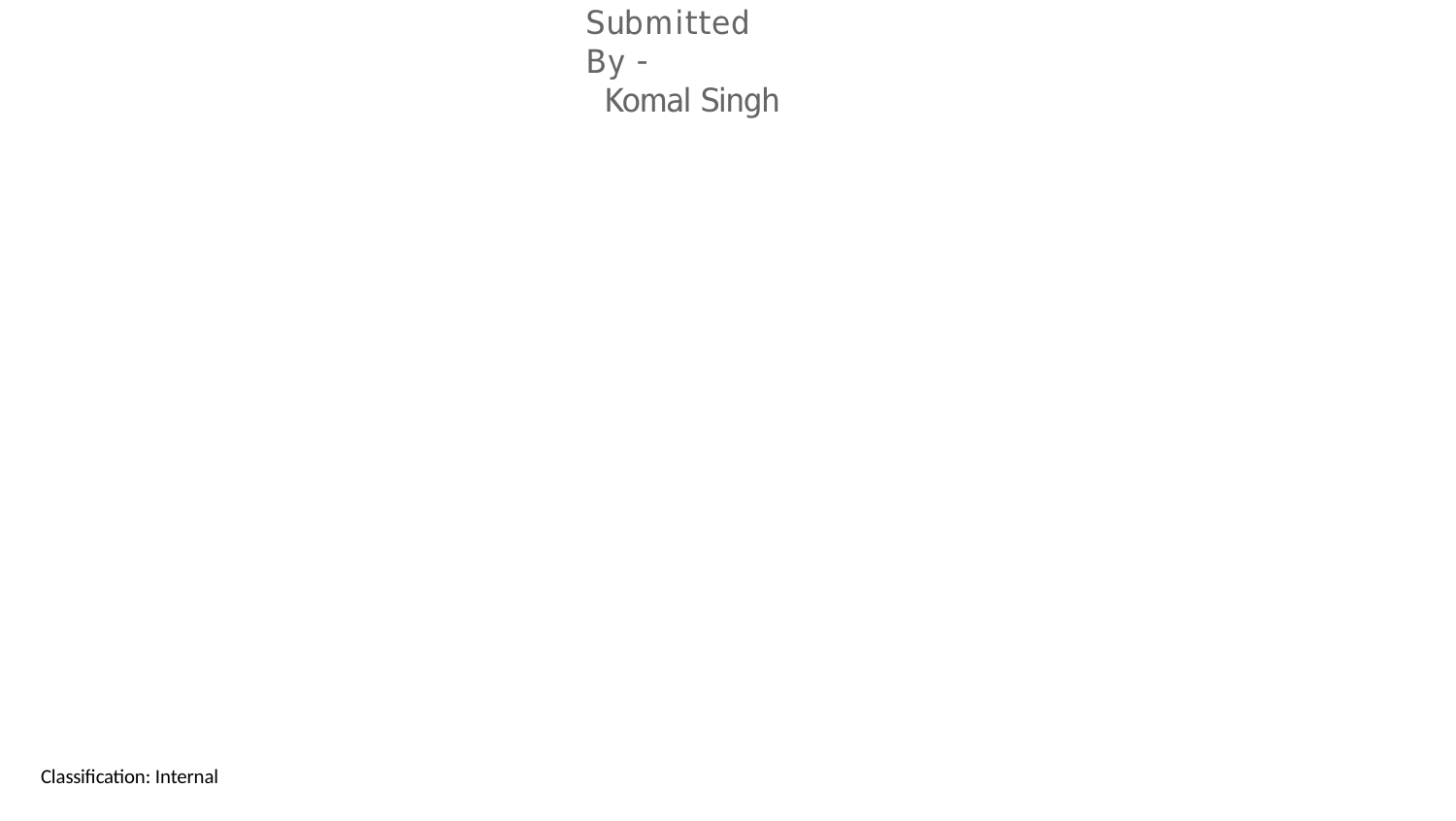

Submitted By -
Komal Singh
Classification: Internal